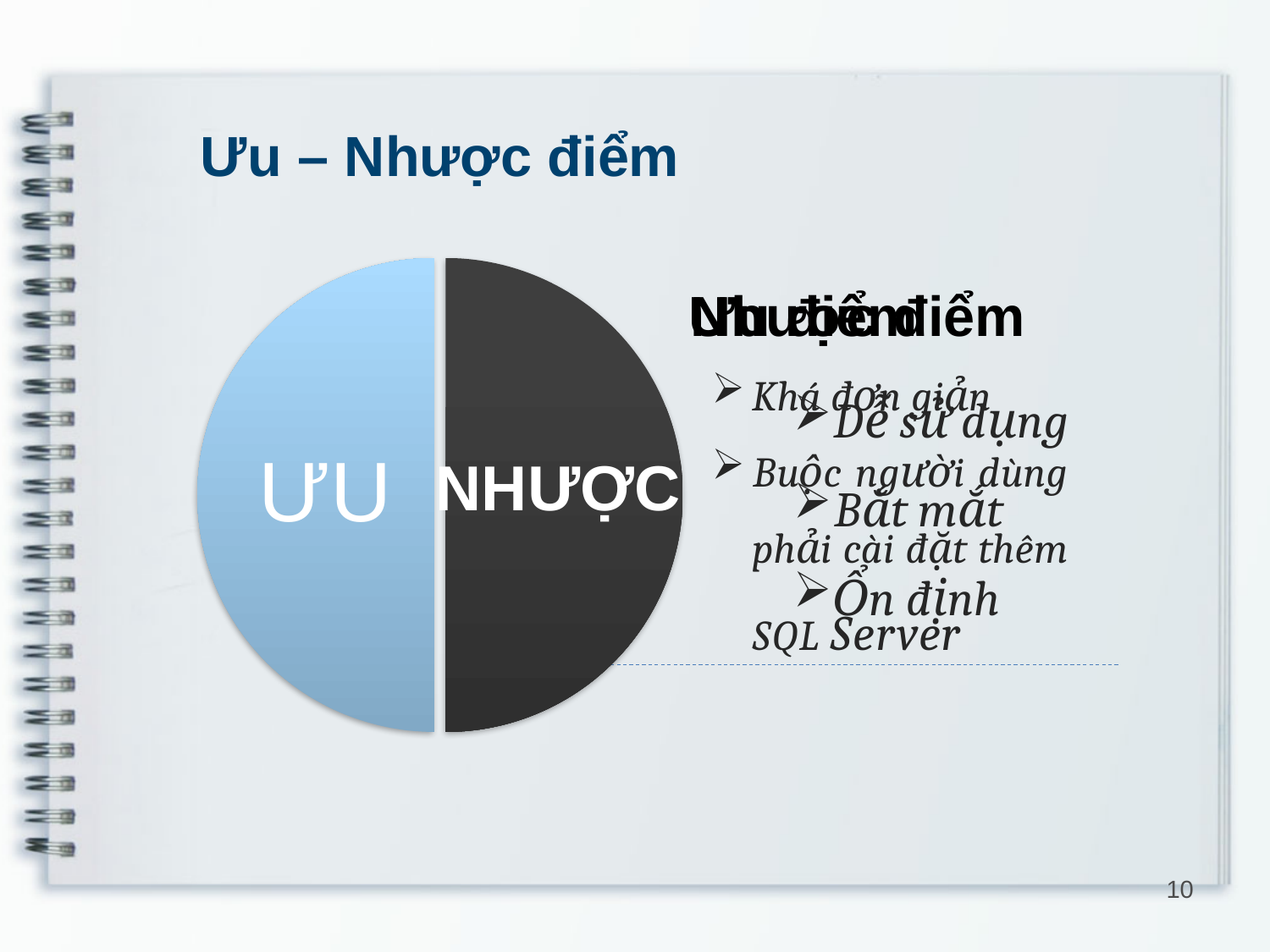

Ưu – Nhược điểm

Ưu điểm
Nhược điểm
Dễ sử dụng
Bắt mắt
Ổn định
Khá đơn giản
Buộc người dùng phải cài đặt thêm SQL Server
ƯU
NHƯỢC
10